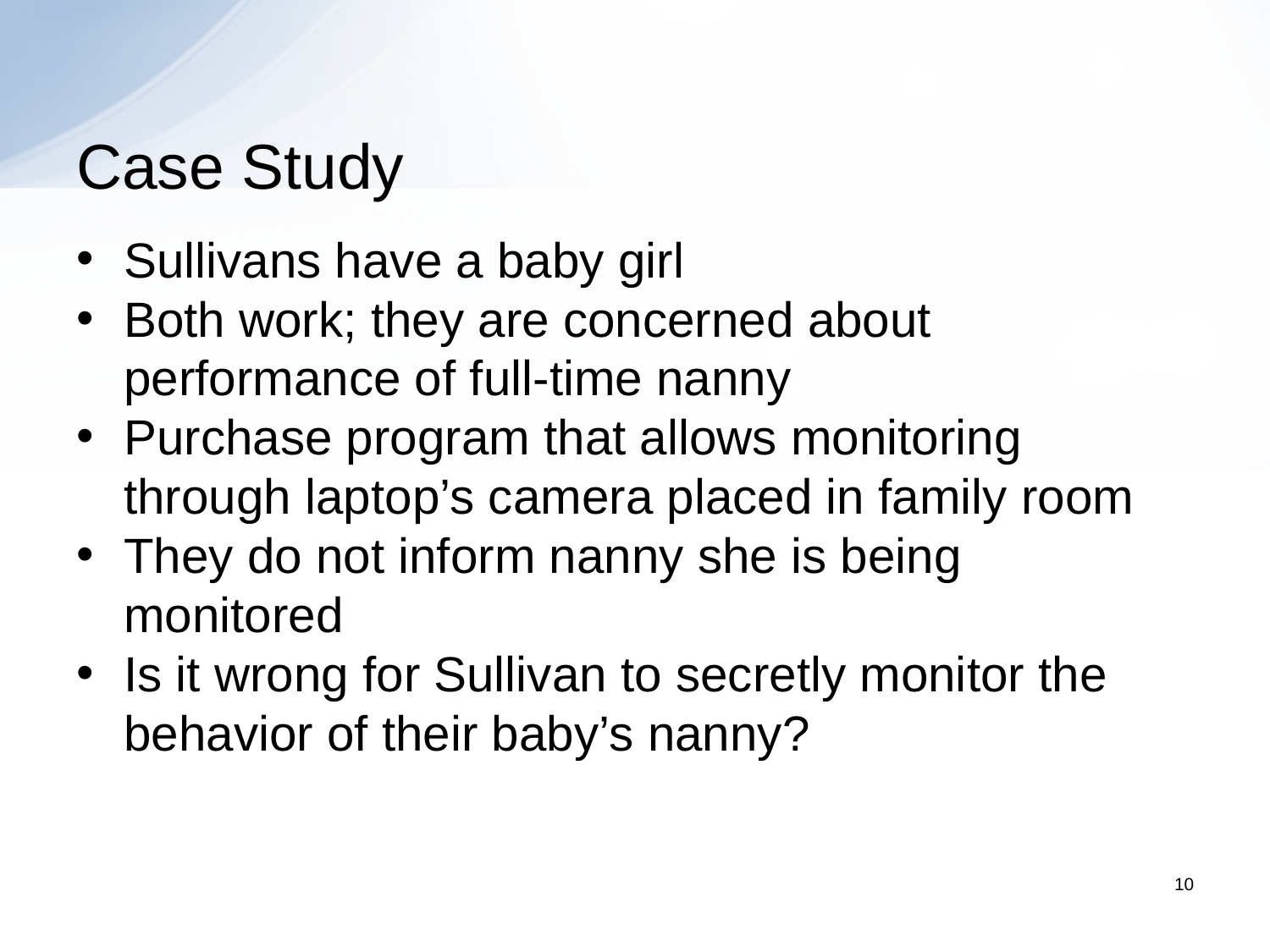

# Case Study
Sullivans have a baby girl
Both work; they are concerned about performance of full-time nanny
Purchase program that allows monitoring through laptop’s camera placed in family room
They do not inform nanny she is being monitored
Is it wrong for Sullivan to secretly monitor the behavior of their baby’s nanny?
10